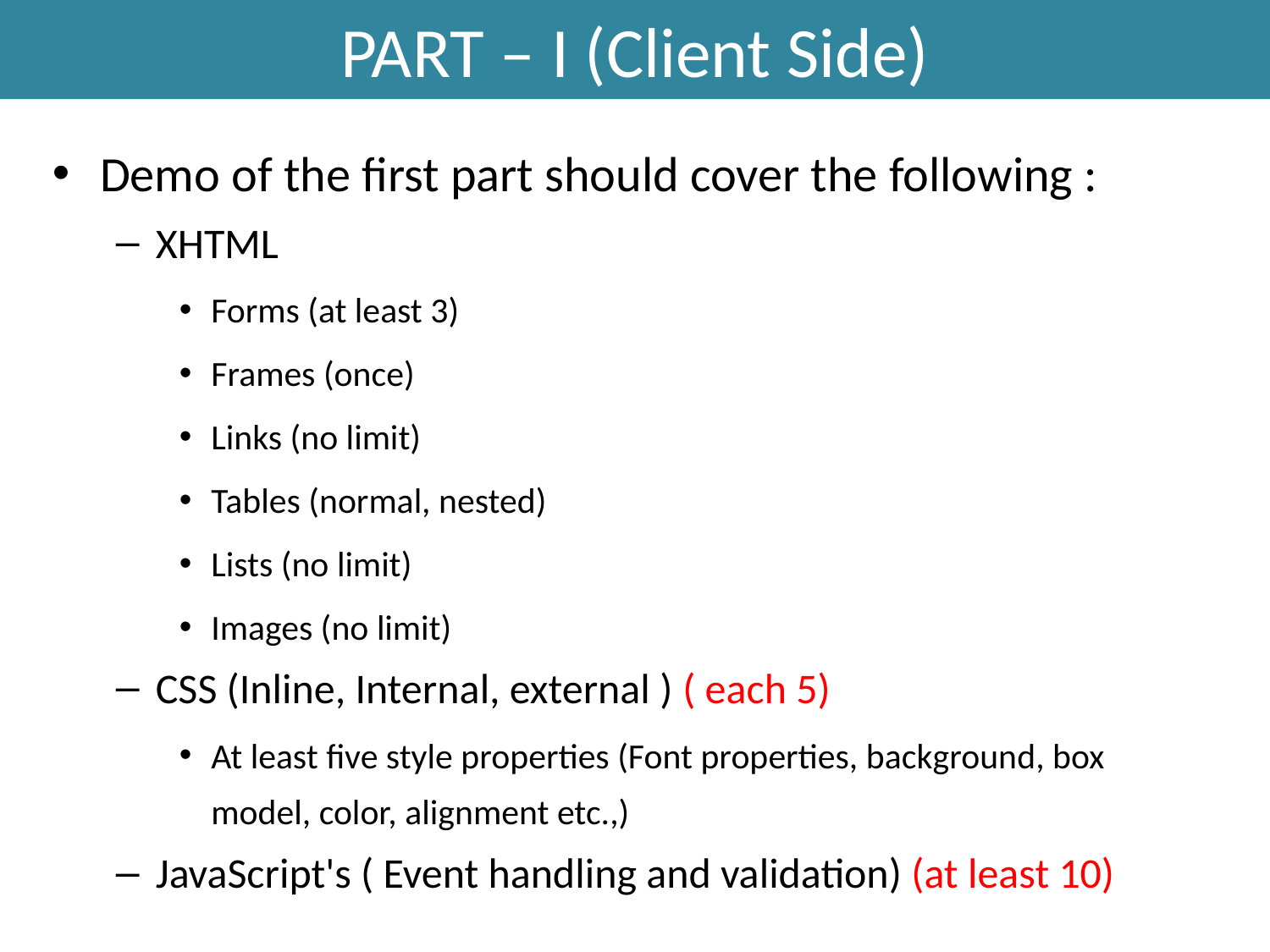

# PART – I (Client Side)
Demo of the first part should cover the following :
XHTML
Forms (at least 3)
Frames (once)
Links (no limit)
Tables (normal, nested)
Lists (no limit)
Images (no limit)
CSS (Inline, Internal, external ) ( each 5)
At least five style properties (Font properties, background, box model, color, alignment etc.,)
JavaScript's ( Event handling and validation) (at least 10)